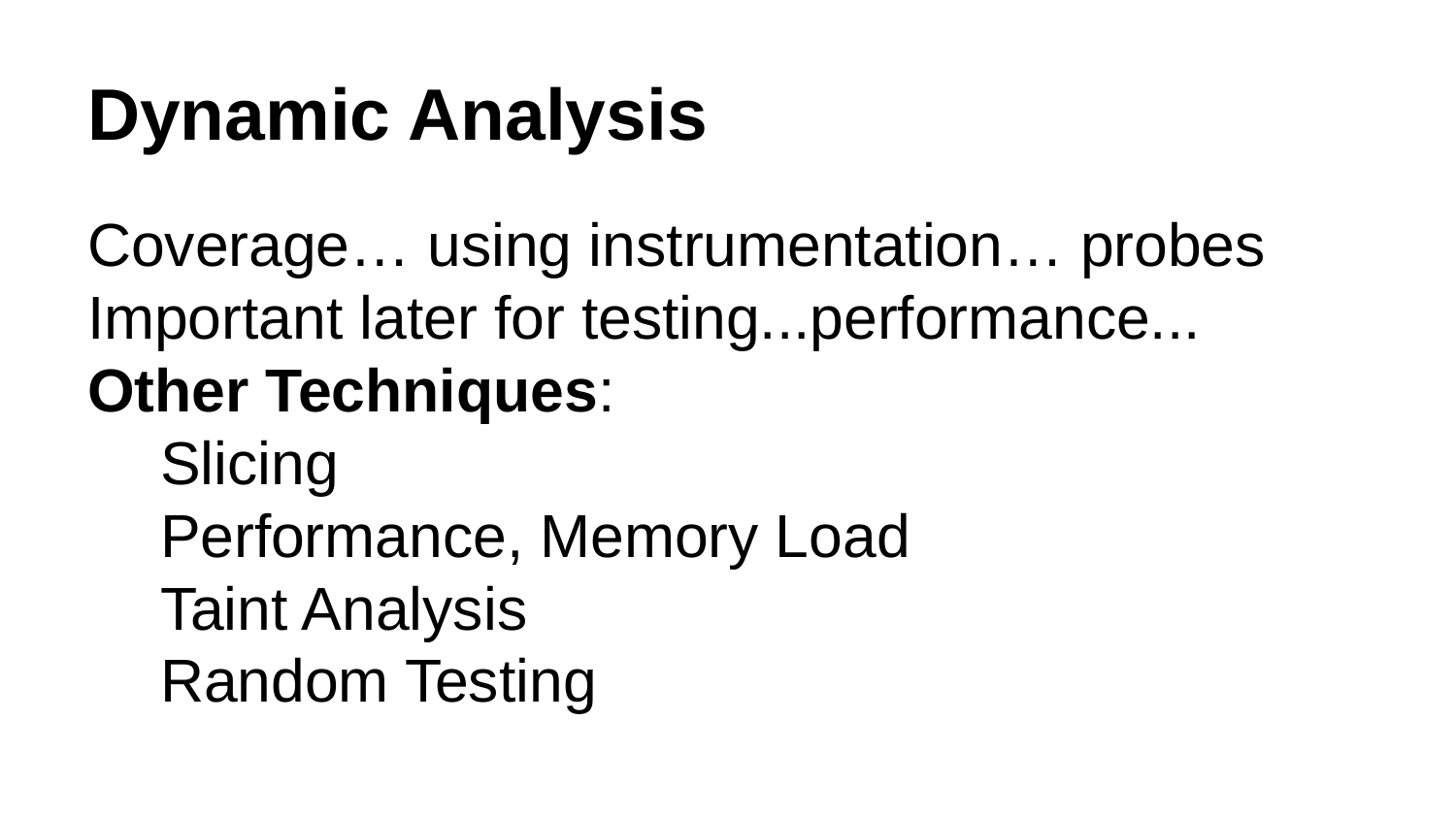

# Dynamic Analysis
Coverage… using instrumentation… probes
Important later for testing...performance...
Other Techniques:
Slicing
Performance, Memory Load
Taint Analysis
Random Testing